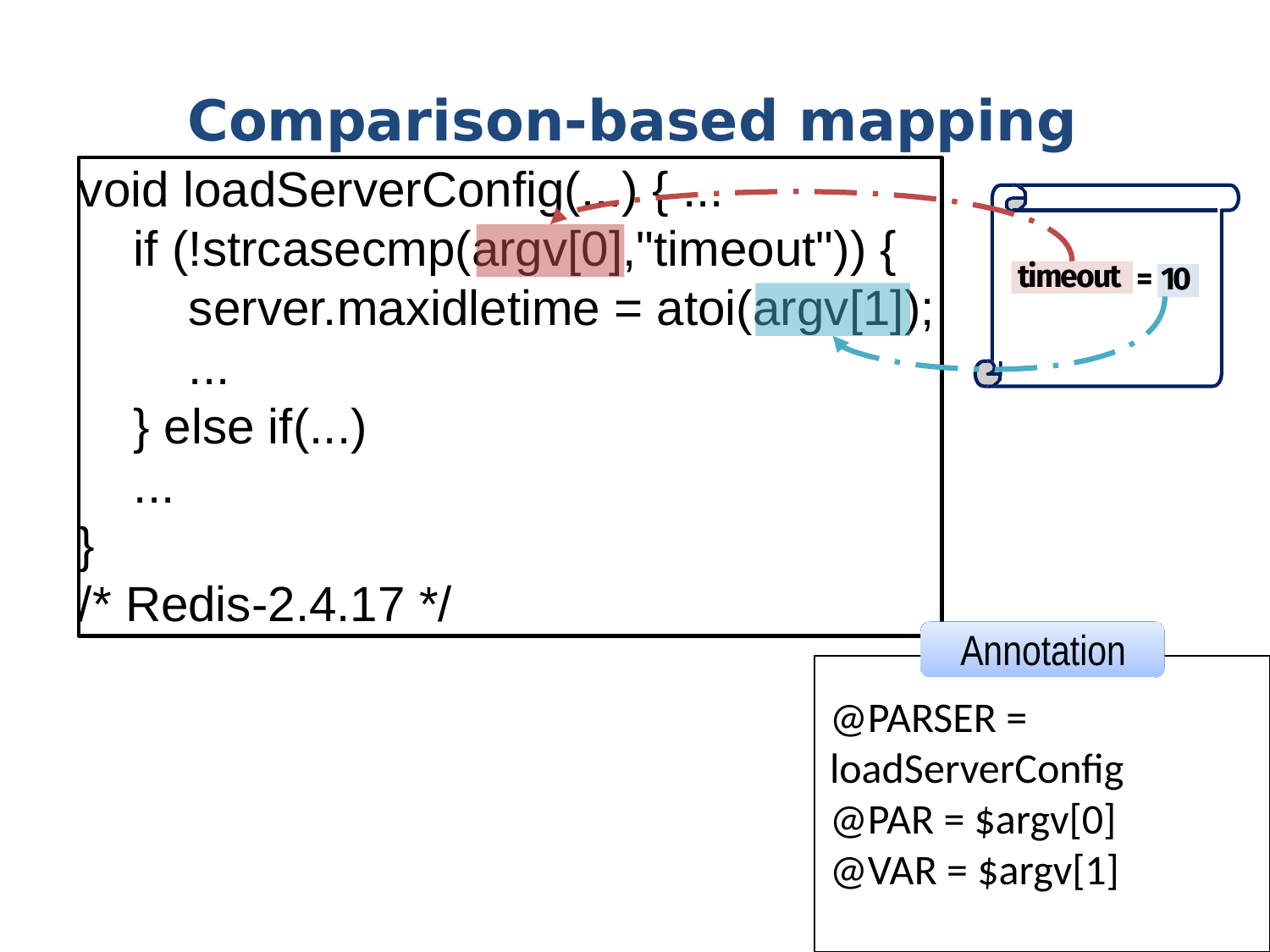

# Comparison-based mapping
void loadServerConfig(...) { ...
    if (!strcasecmp(argv[0],"timeout")) {
        server.maxidletime = atoi(argv[1]);
        ...
    } else if(...)
    ...
}
/* Redis-2.4.17 */

= 10
timeout

Annotation

@PARSER = loadServerConfig
@PAR = $argv[0]
@VAR = $argv[1]